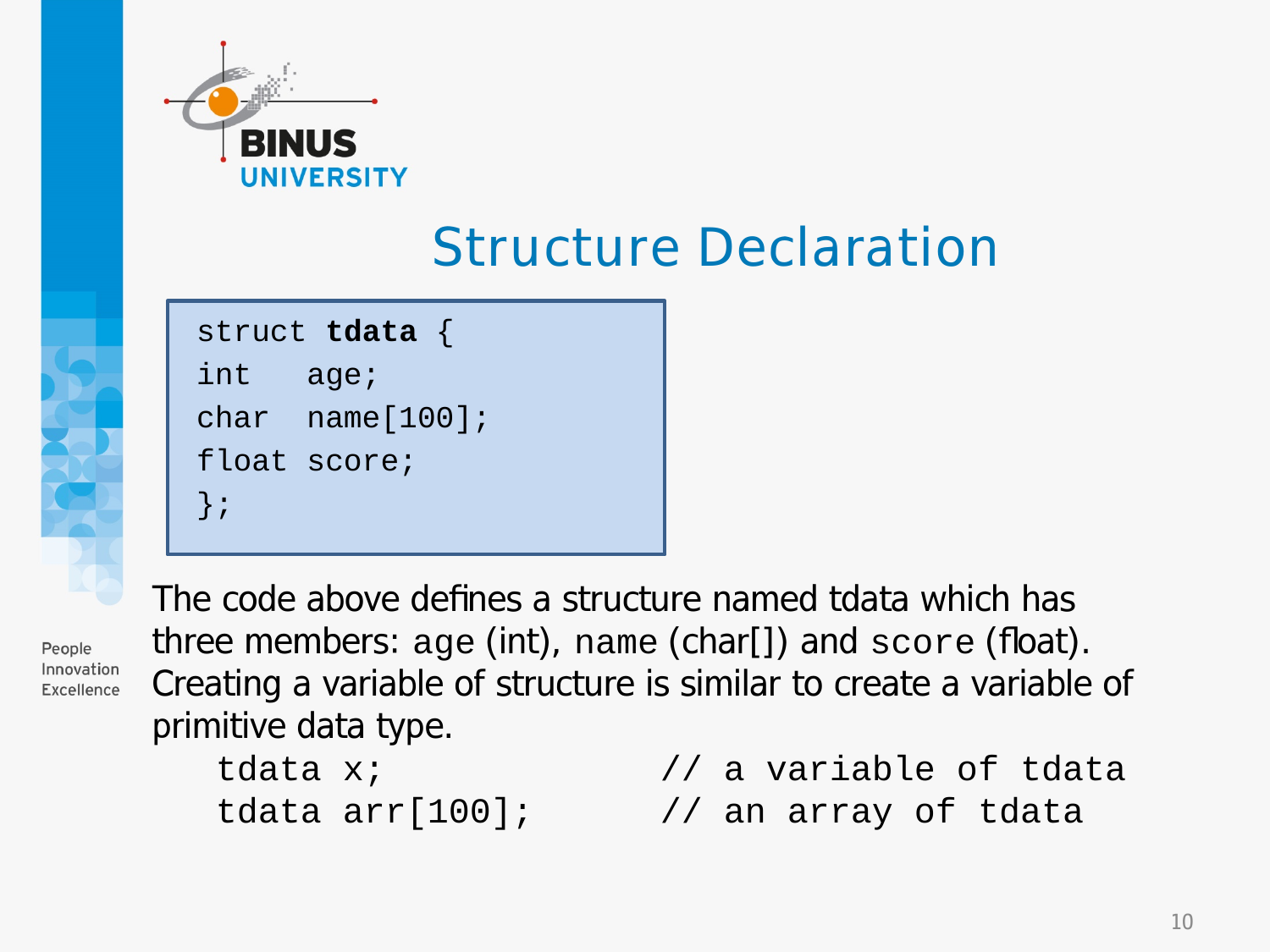

# Structure Declaration

	struct tdata {
		int   age;
		char  name[100];
		float score;
	};
The code above defines a structure named tdata which has three members: age (int), name (char[]) and score (float).
Creating a variable of structure is similar to create a variable of primitive data type.
	tdata x;			// a variable of tdata
	tdata arr[100];	// an array of tdata
10